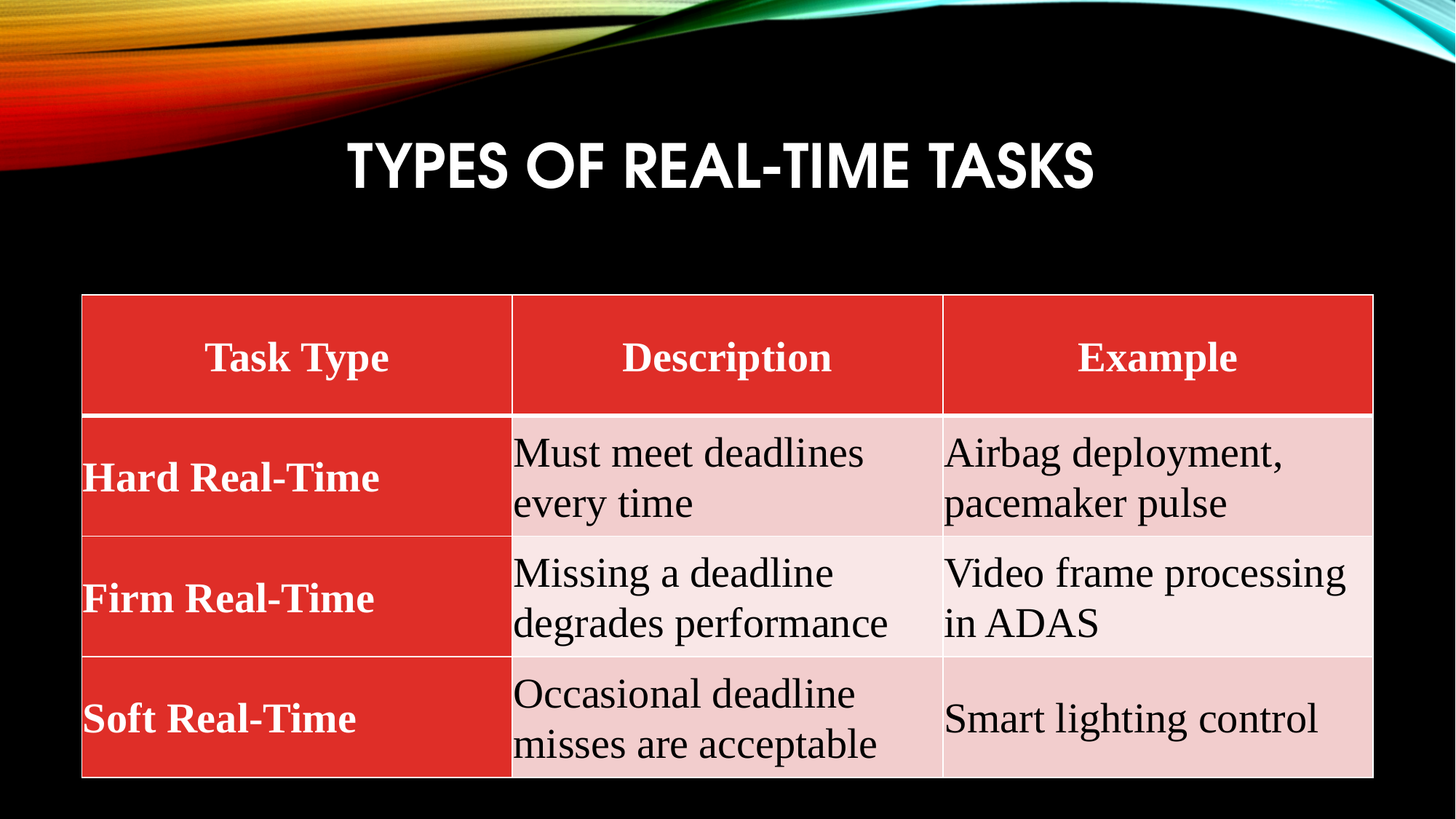

# Types of Real-Time Tasks
| Task Type | Description | Example |
| --- | --- | --- |
| Hard Real-Time | Must meet deadlines every time | Airbag deployment, pacemaker pulse |
| Firm Real-Time | Missing a deadline degrades performance | Video frame processing in ADAS |
| Soft Real-Time | Occasional deadline misses are acceptable | Smart lighting control |